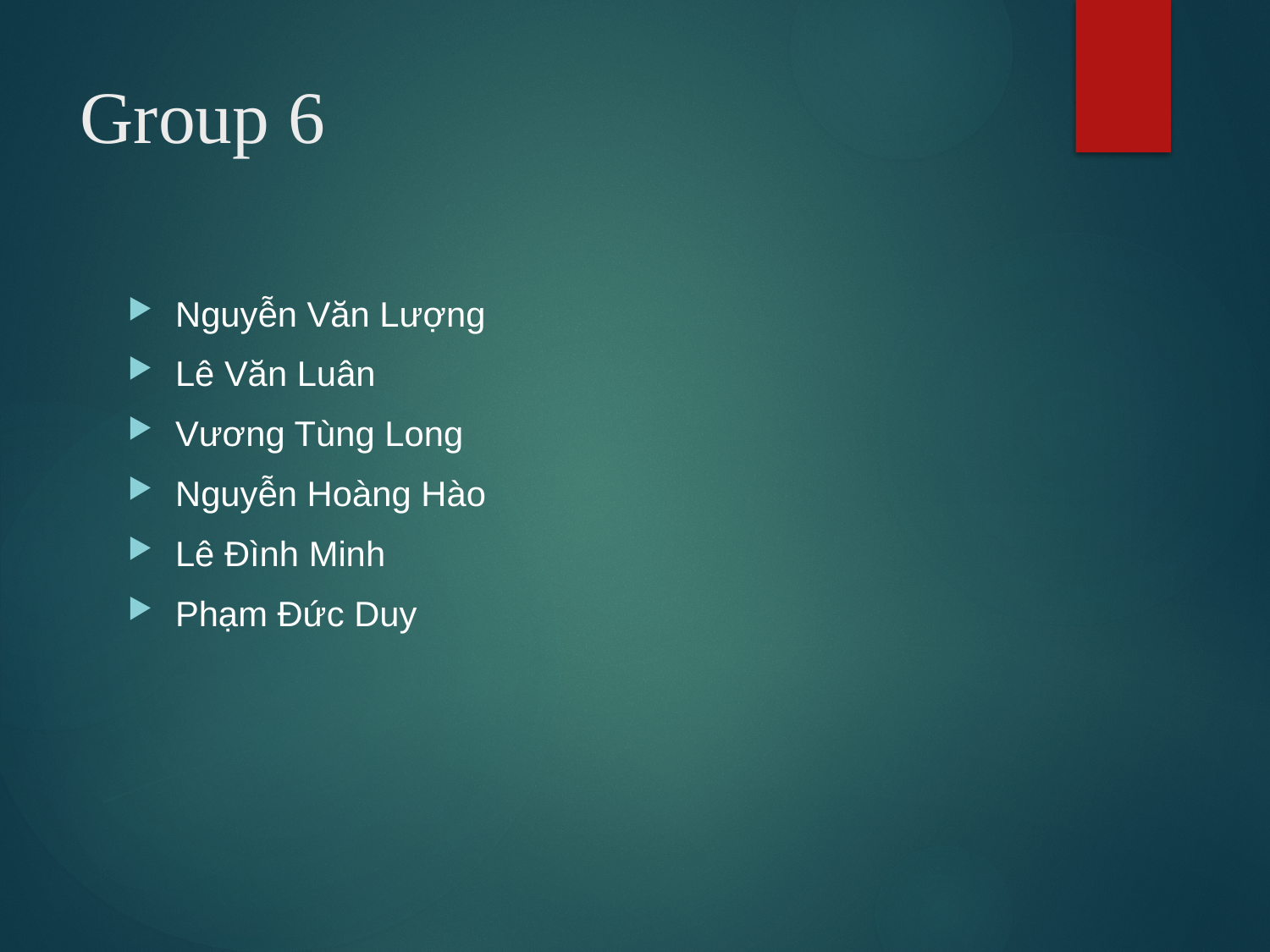

# Group 6
Nguyễn Văn Lượng
Lê Văn Luân
Vương Tùng Long
Nguyễn Hoàng Hào
Lê Đình Minh
Phạm Đức Duy